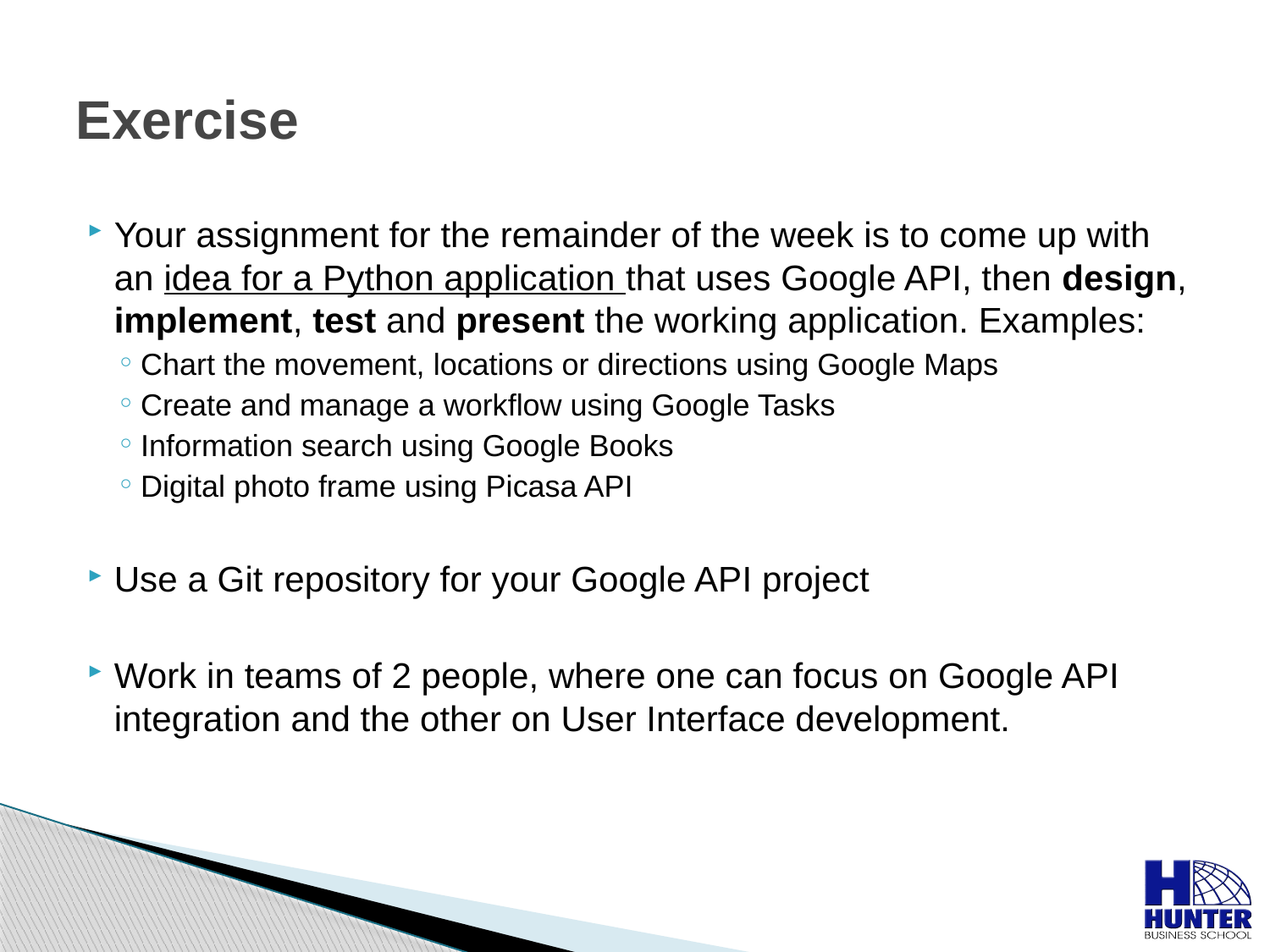

# Exercise
Your assignment for the remainder of the week is to come up with an idea for a Python application that uses Google API, then design, implement, test and present the working application. Examples:
Chart the movement, locations or directions using Google Maps
Create and manage a workflow using Google Tasks
Information search using Google Books
Digital photo frame using Picasa API

Use a Git repository for your Google API project

Work in teams of 2 people, where one can focus on Google API integration and the other on User Interface development.